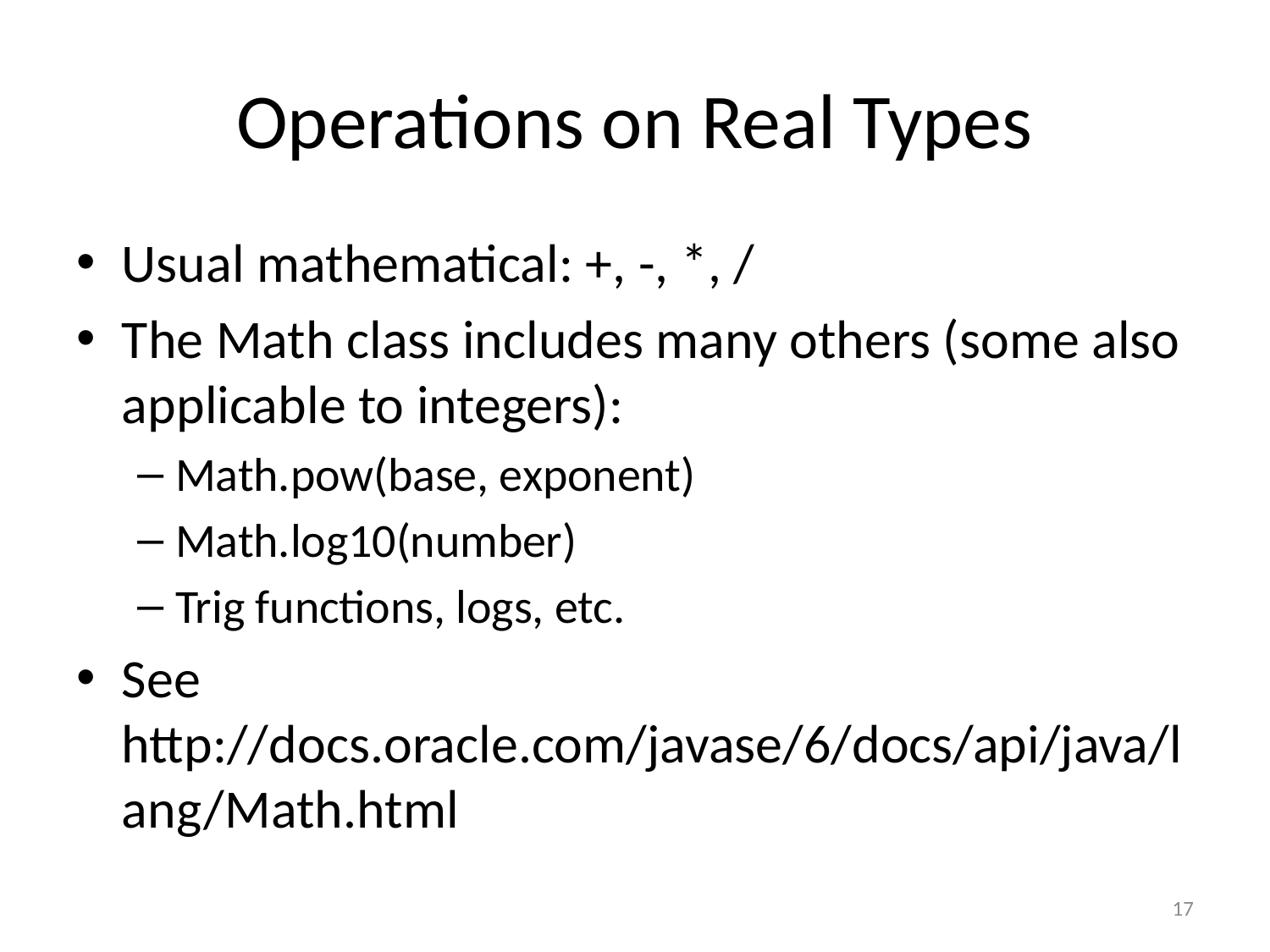

# Operations on Real Types
Usual mathematical: +, -, *, /
The Math class includes many others (some also applicable to integers):
Math.pow(base, exponent)
Math.log10(number)
Trig functions, logs, etc.
See http://docs.oracle.com/javase/6/docs/api/java/lang/Math.html
17